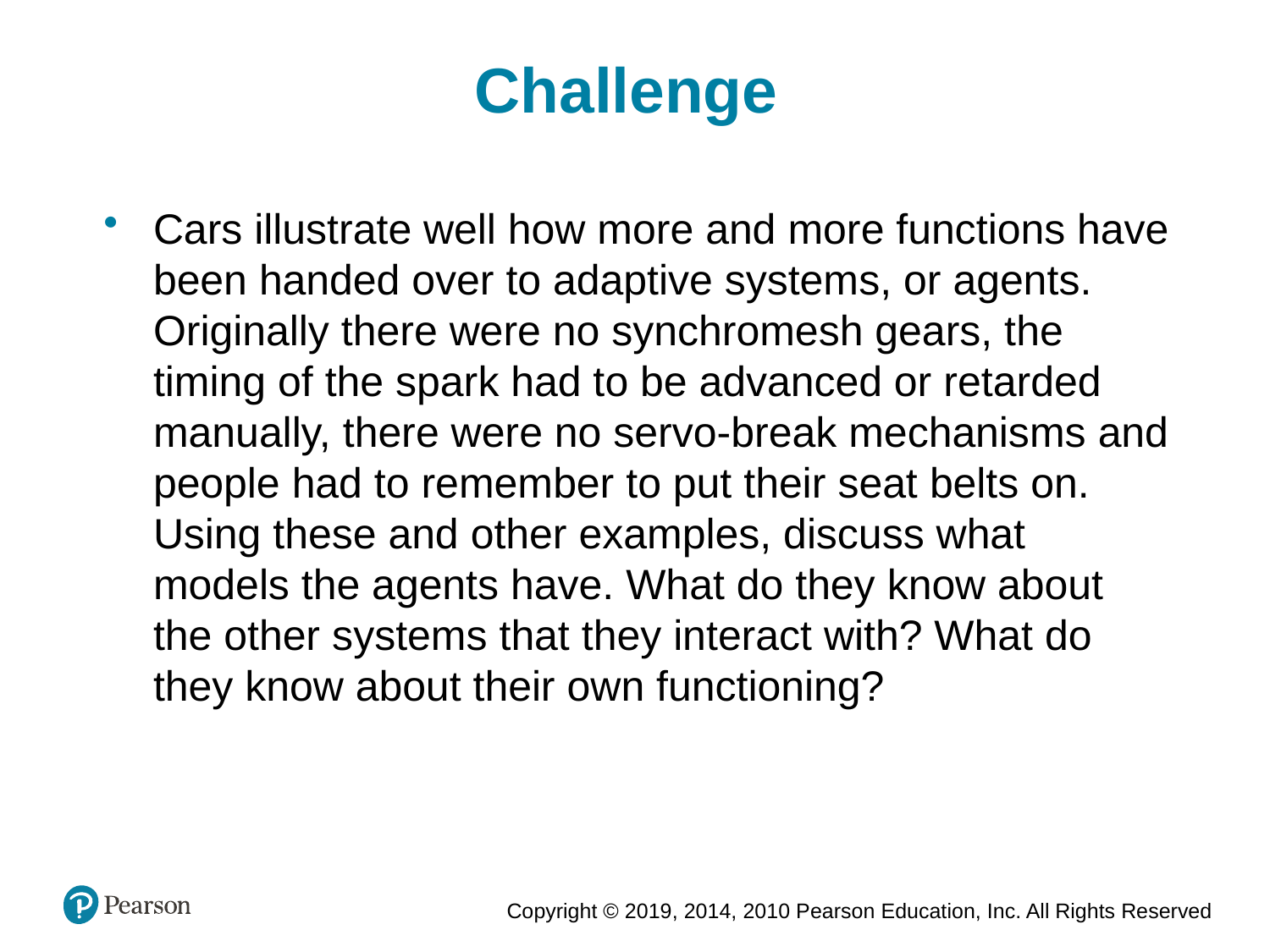

Challenge
Cars illustrate well how more and more functions have been handed over to adaptive systems, or agents. Originally there were no synchromesh gears, the timing of the spark had to be advanced or retarded manually, there were no servo-break mechanisms and people had to remember to put their seat belts on. Using these and other examples, discuss what models the agents have. What do they know about the other systems that they interact with? What do they know about their own functioning?